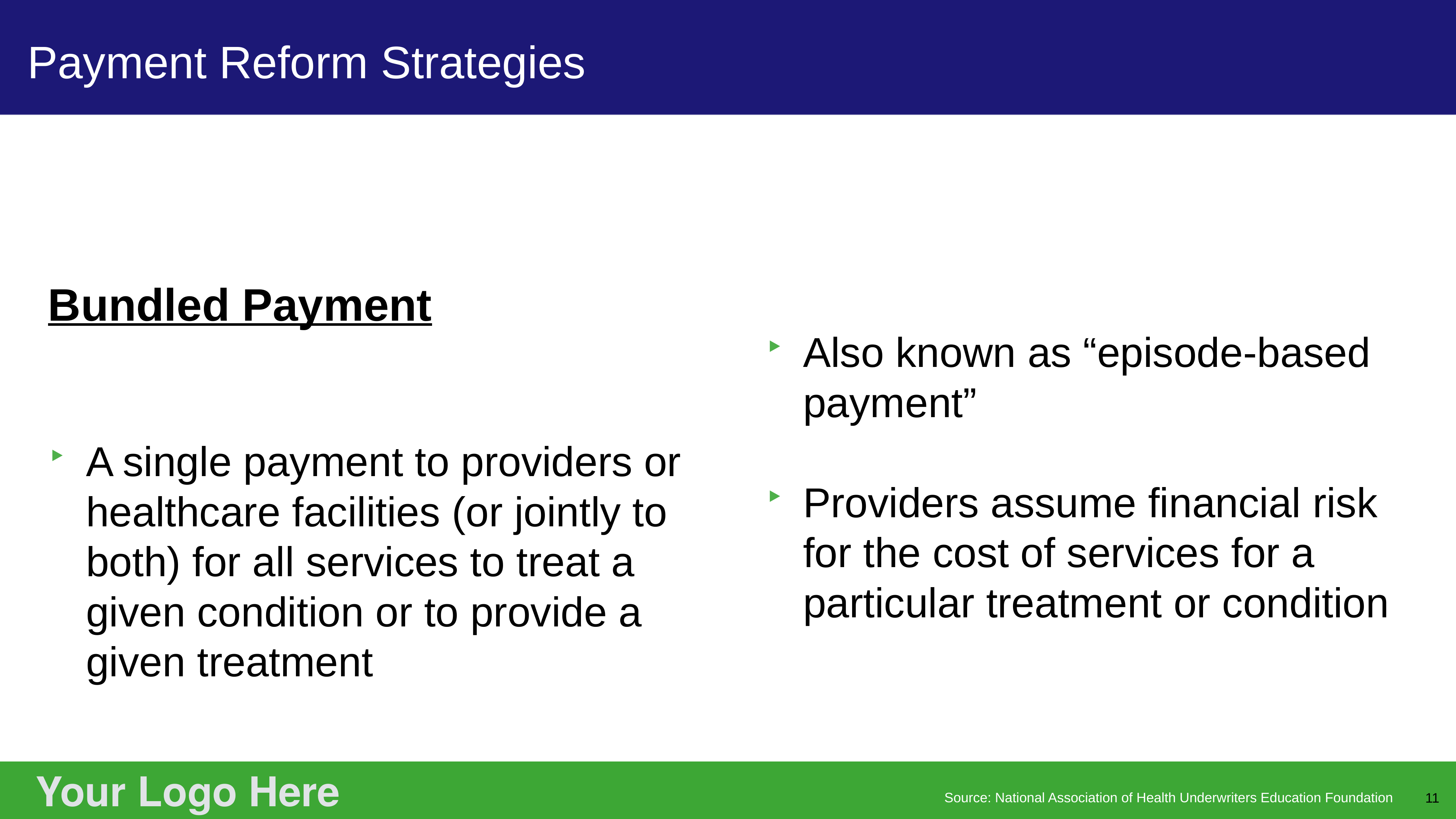

# Payment Reform Strategies
Bundled Payment

A single payment to providers or healthcare facilities (or jointly to both) for all services to treat a given condition or to provide a given treatment

Also known as “episode-based payment”

Providers assume financial risk for the cost of services for a particular treatment or condition

11